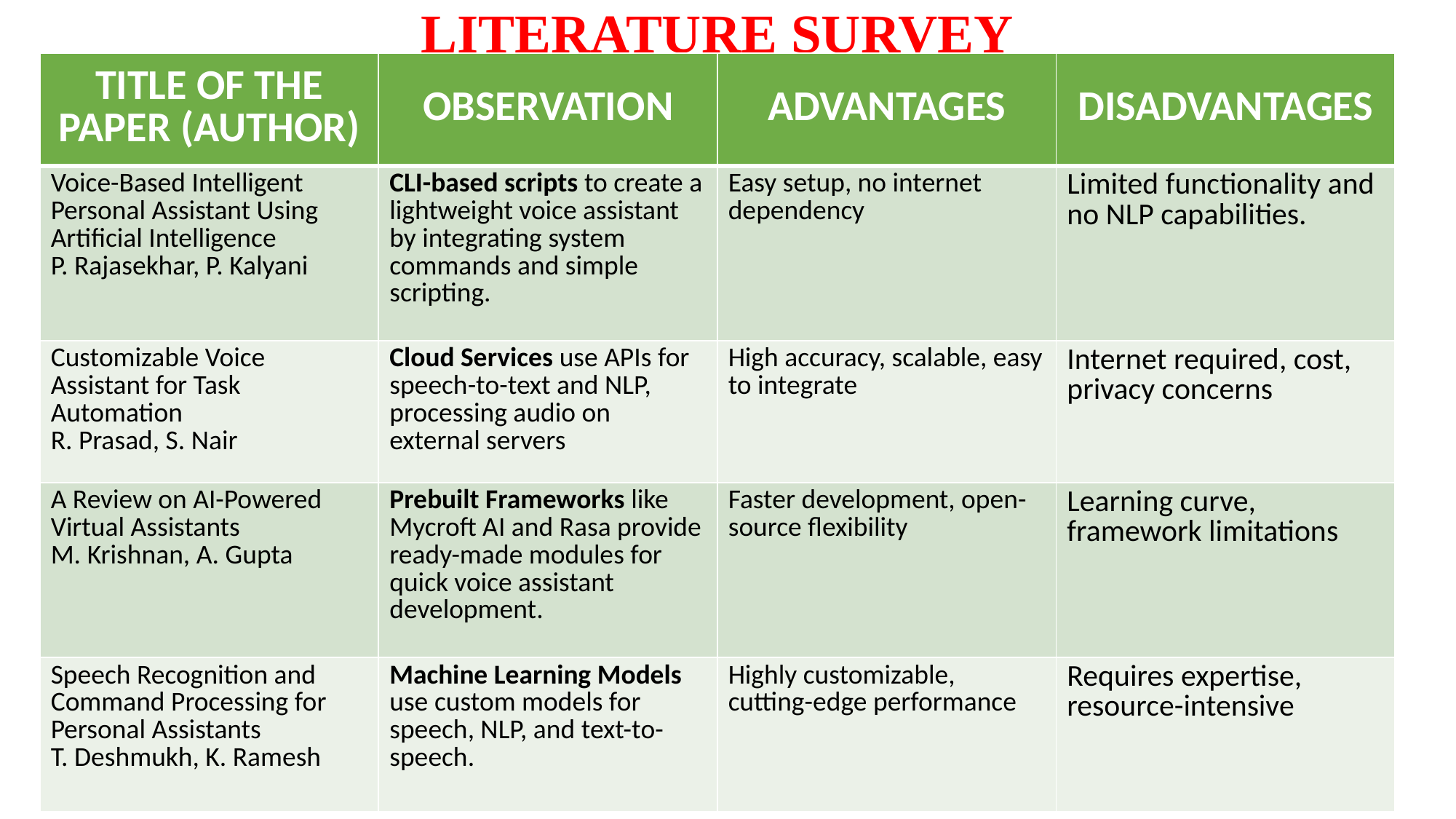

LITERATURE SURVEY
| TITLE OF THE PAPER (AUTHOR) | OBSERVATION | ADVANTAGES | DISADVANTAGES |
| --- | --- | --- | --- |
| Voice-Based Intelligent Personal Assistant Using Artificial Intelligence P. Rajasekhar, P. Kalyani | CLI-based scripts to create a lightweight voice assistant by integrating system commands and simple scripting. | Easy setup, no internet dependency | Limited functionality and no NLP capabilities. |
| Customizable Voice Assistant for Task Automation R. Prasad, S. Nair | Cloud Services use APIs for speech-to-text and NLP, processing audio on external servers | High accuracy, scalable, easy to integrate | Internet required, cost, privacy concerns |
| A Review on AI-Powered Virtual Assistants M. Krishnan, A. Gupta | Prebuilt Frameworks like Mycroft AI and Rasa provide ready-made modules for quick voice assistant development. | Faster development, open-source flexibility | Learning curve, framework limitations |
| Speech Recognition and Command Processing for Personal Assistants T. Deshmukh, K. Ramesh | Machine Learning Models use custom models for speech, NLP, and text-to-speech. | Highly customizable, cutting-edge performance | Requires expertise, resource-intensive |

5